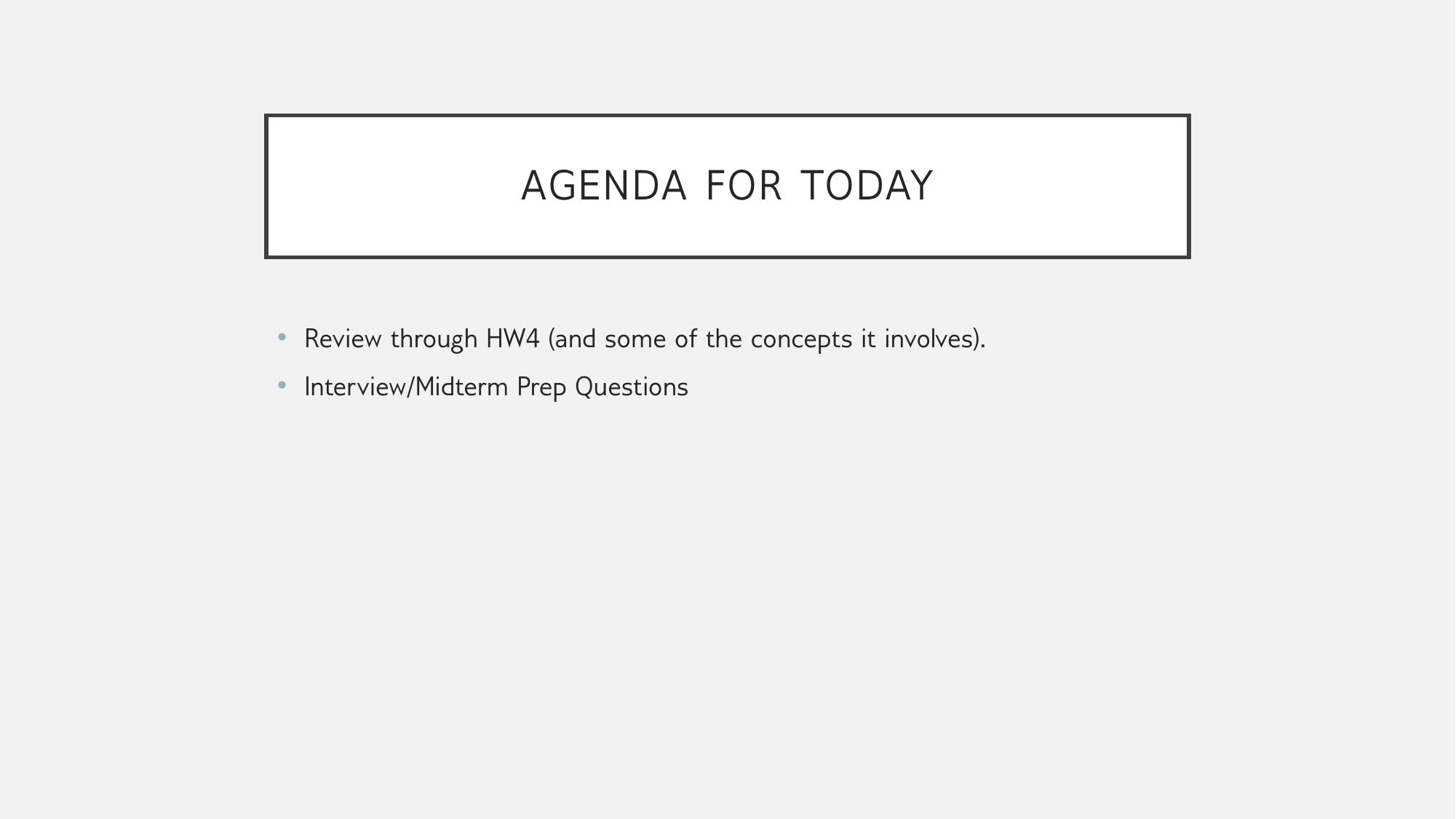

# Agenda for today
Review through HW4 (and some of the concepts it involves).
Interview/Midterm Prep Questions